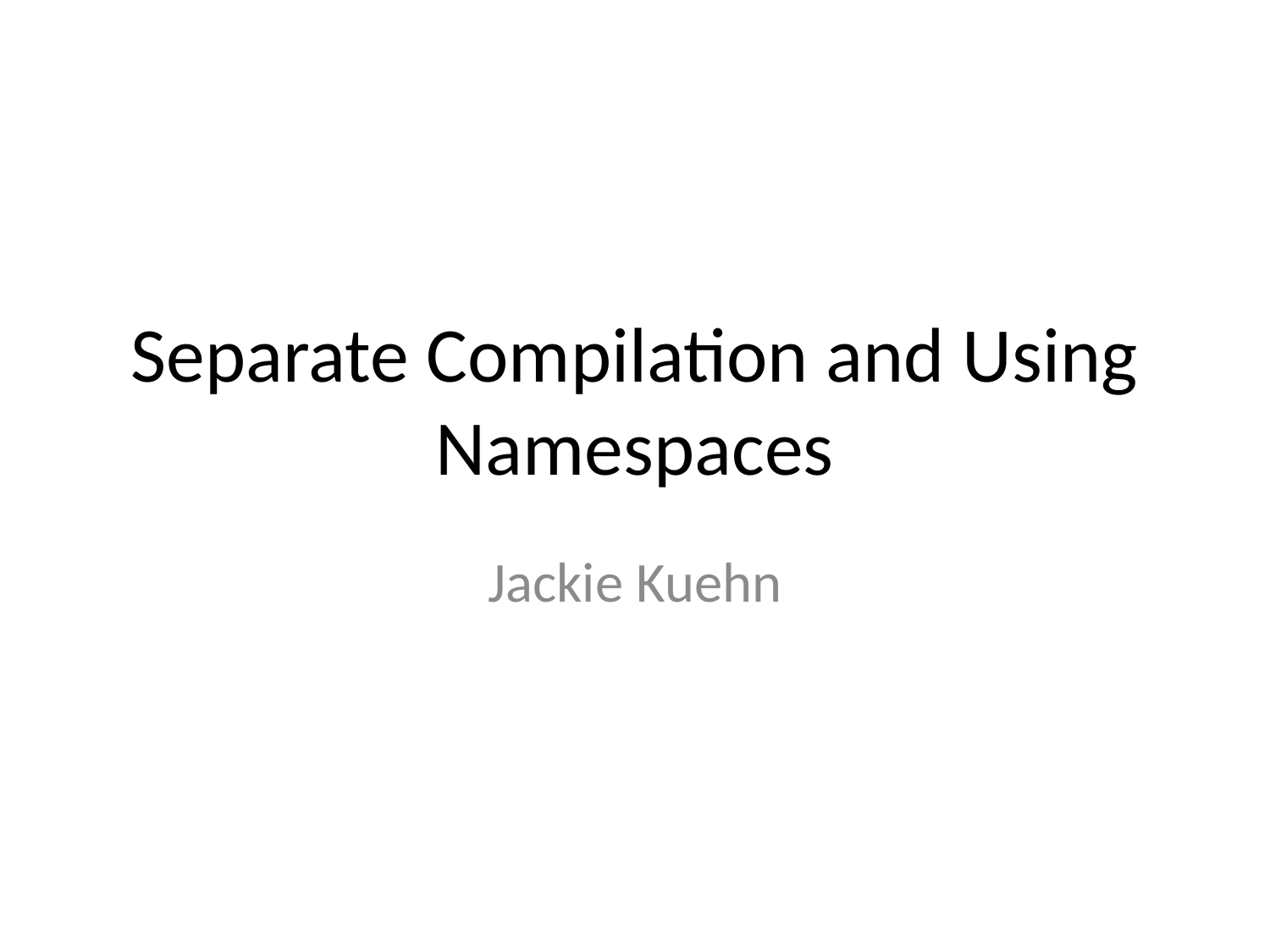

# Separate Compilation and Using Namespaces
Jackie Kuehn